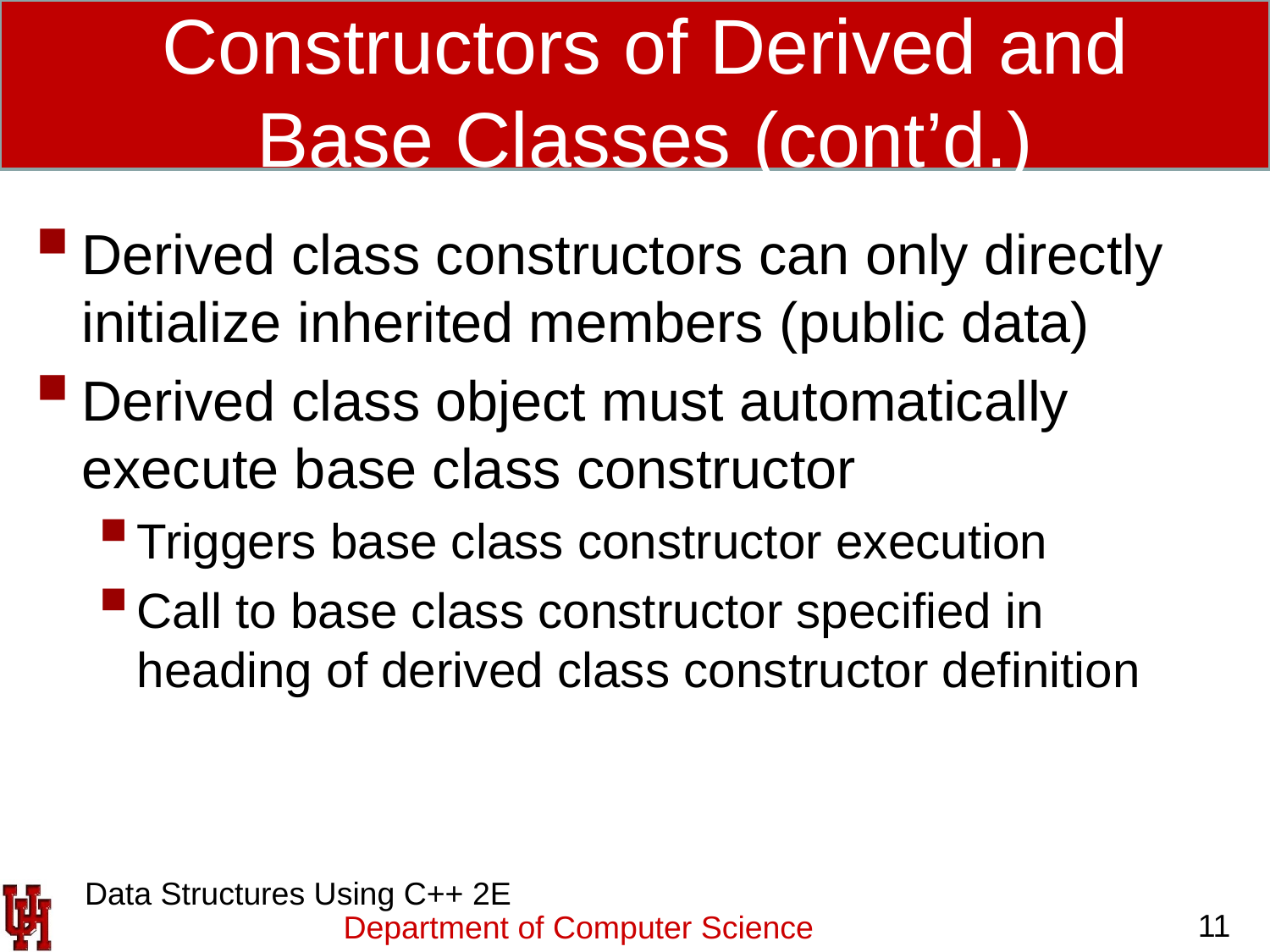

# Constructors of Derived and Base Classes (cont’d.)
Derived class constructors can only directly initialize inherited members (public data)
Derived class object must automatically execute base class constructor
Triggers base class constructor execution
Call to base class constructor specified in heading of derived class constructor definition
 Data Structures Using C++ 2E